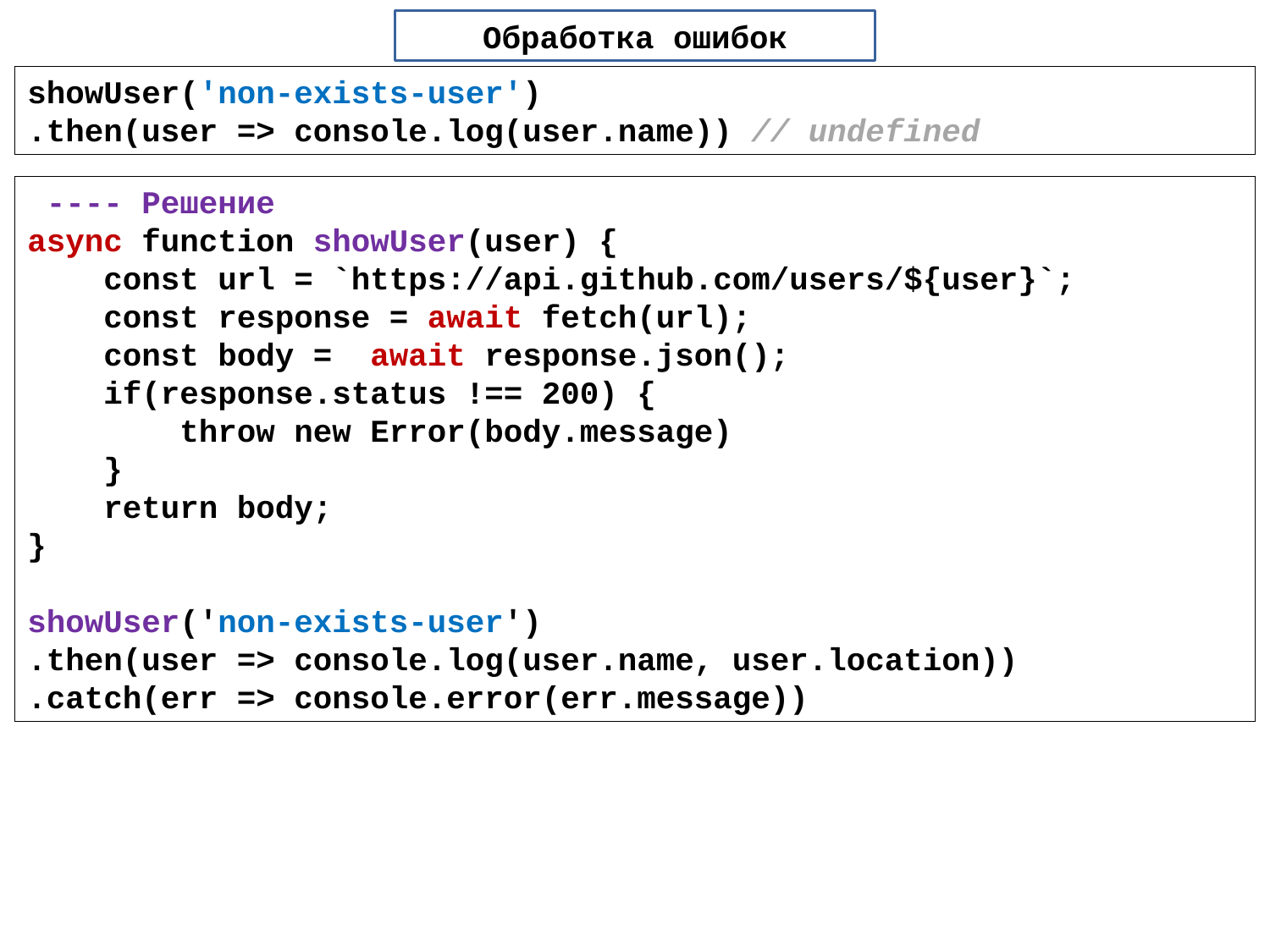

Обработка ошибок
showUser('non-exists-user')
.then(user => console.log(user.name)) // undefined
 ---- Решение
async function showUser(user) {
    const url = `https://api.github.com/users/${user}`;
    const response = await fetch(url);
    const body =  await response.json();
    if(response.status !== 200) {
        throw new Error(body.message)
    }
    return body;
}

showUser('non-exists-user')
.then(user => console.log(user.name, user.location))
.catch(err => console.error(err.message))